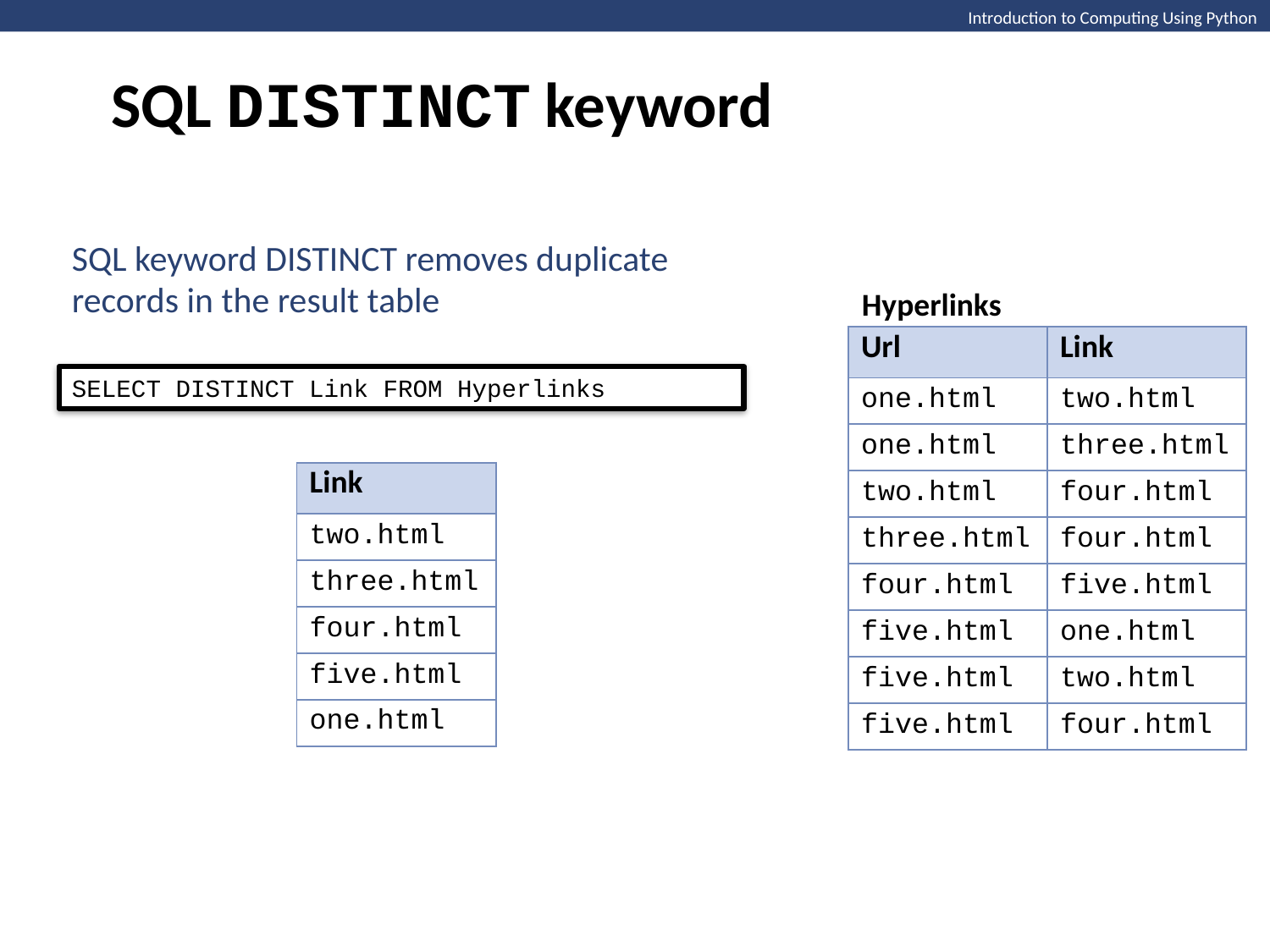

SQL DISTINCT keyword
Introduction to Computing Using Python
SQL keyword DISTINCT removes duplicate records in the result table
Hyperlinks
| Url | Link |
| --- | --- |
| one.html | two.html |
| one.html | three.html |
| two.html | four.html |
| three.html | four.html |
| four.html | five.html |
| five.html | one.html |
| five.html | two.html |
| five.html | four.html |
SELECT DISTINCT Link FROM Hyperlinks
| Link |
| --- |
| two.html |
| three.html |
| four.html |
| five.html |
| one.html |